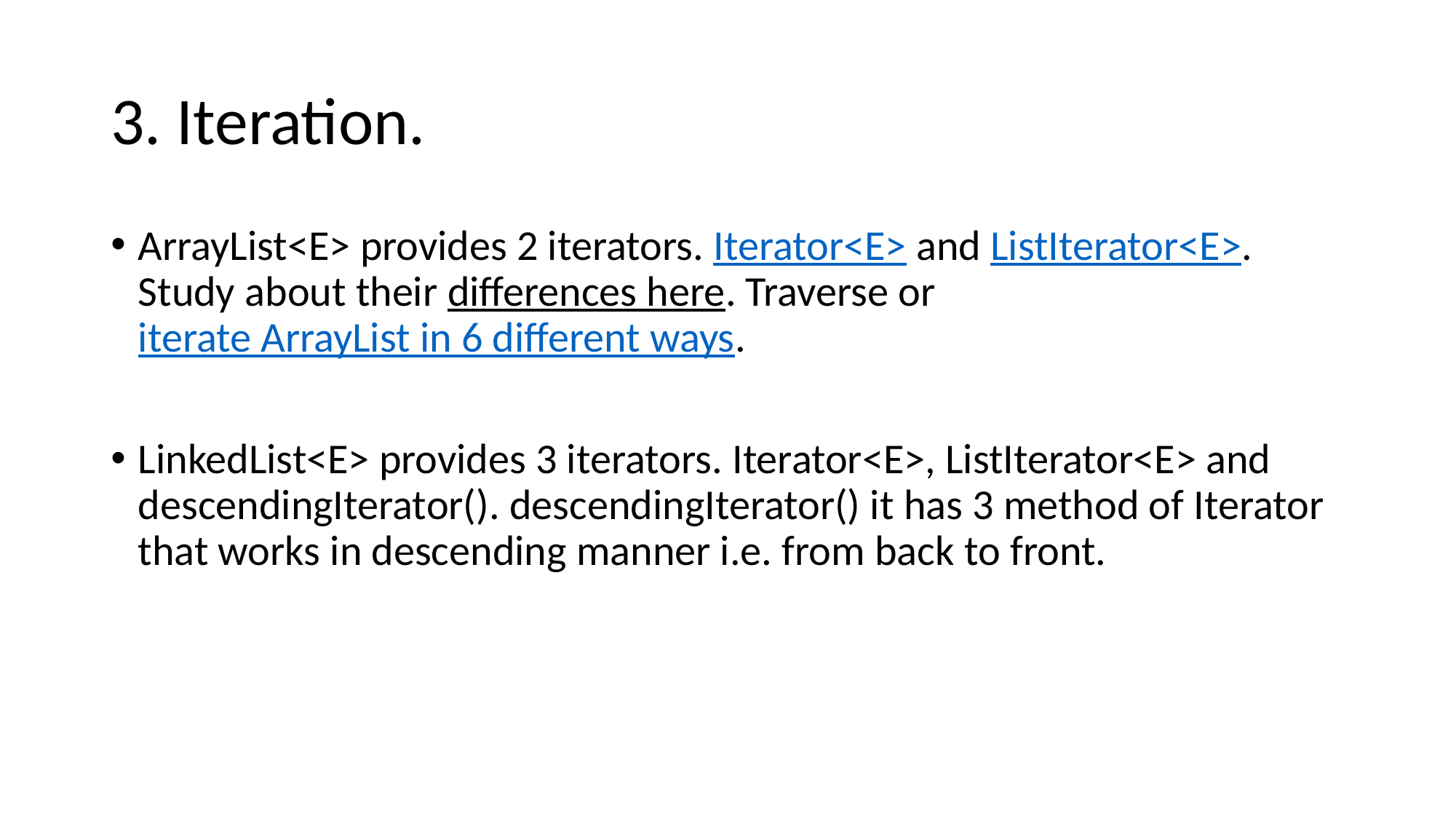

# 3. Iteration.
ArrayList<E> provides 2 iterators. Iterator<E> and ListIterator<E>. Study about their differences here. Traverse or iterate ArrayList in 6 different ways.

LinkedList<E> provides 3 iterators. Iterator<E>, ListIterator<E> and descendingIterator(). descendingIterator() it has 3 method of Iterator that works in descending manner i.e. from back to front.